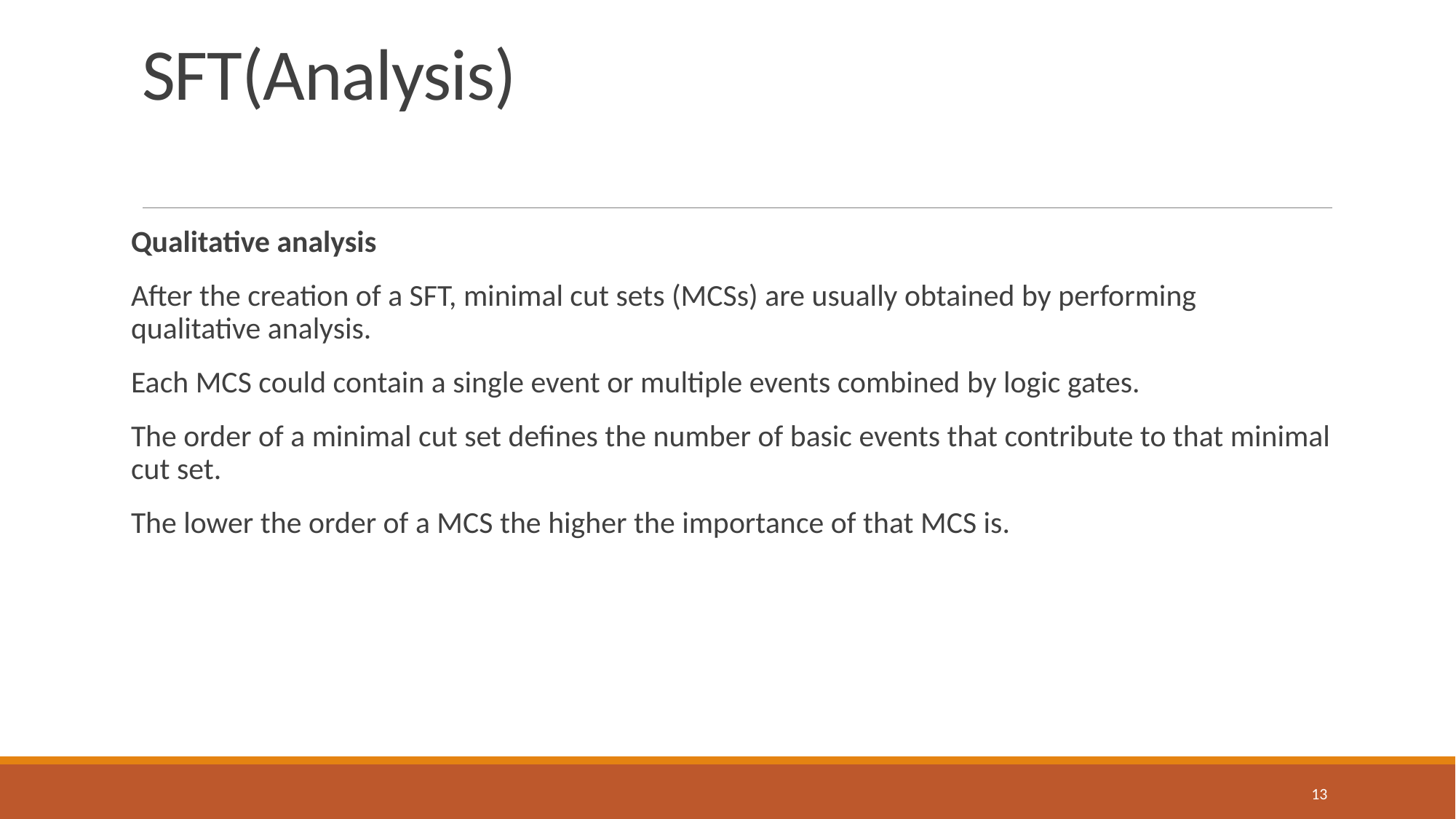

# SFT(Analysis)
Qualitative analysis
After the creation of a SFT, minimal cut sets (MCSs) are usually obtained by performing qualitative analysis.
Each MCS could contain a single event or multiple events combined by logic gates.
The order of a minimal cut set defines the number of basic events that contribute to that minimal cut set.
The lower the order of a MCS the higher the importance of that MCS is.
13